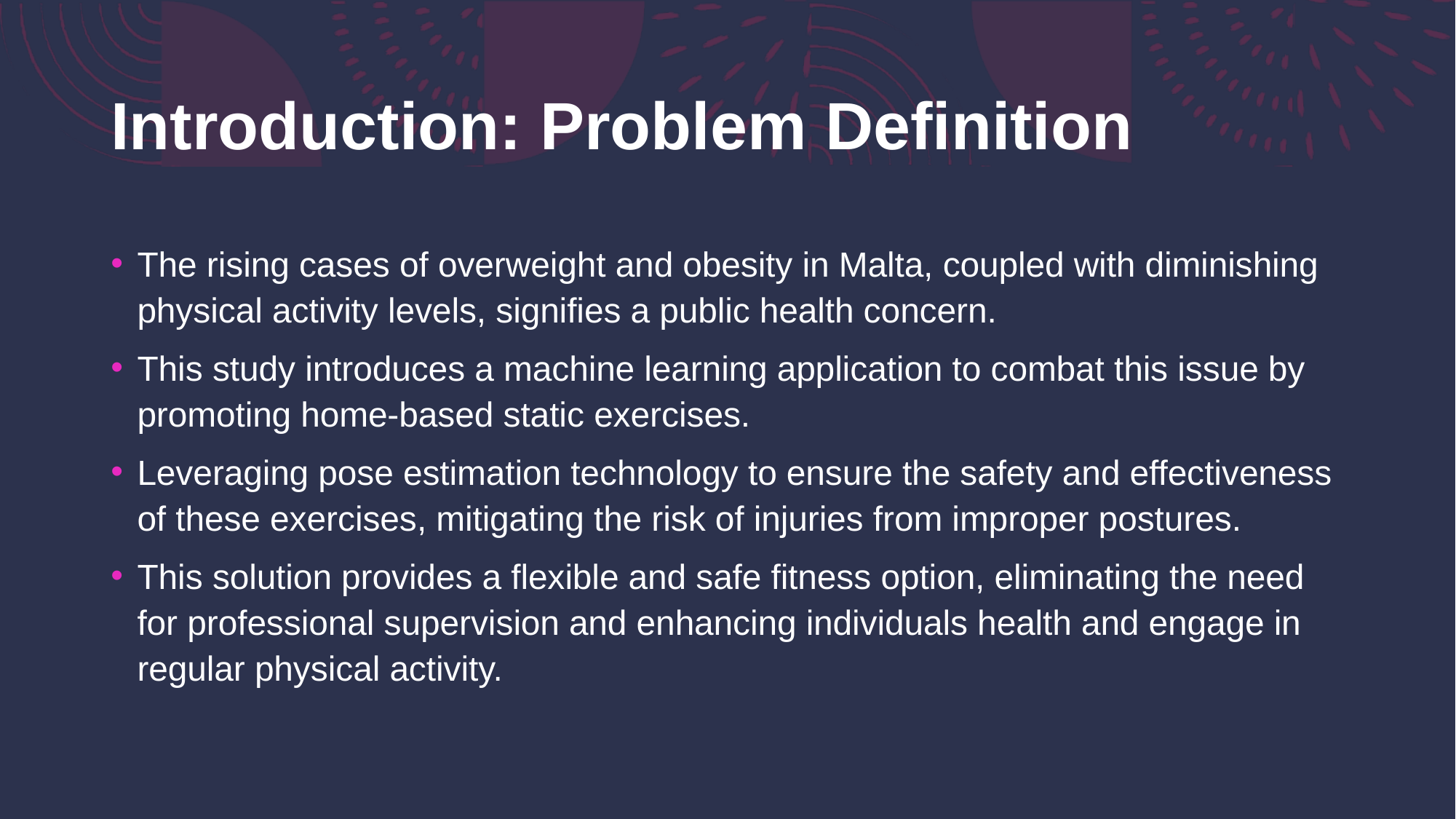

# Introduction: Problem Definition
The rising cases of overweight and obesity in Malta, coupled with diminishing physical activity levels, signifies a public health concern.
This study introduces a machine learning application to combat this issue by promoting home-based static exercises.
Leveraging pose estimation technology to ensure the safety and effectiveness of these exercises, mitigating the risk of injuries from improper postures.
This solution provides a flexible and safe fitness option, eliminating the need for professional supervision and enhancing individuals health and engage in regular physical activity.